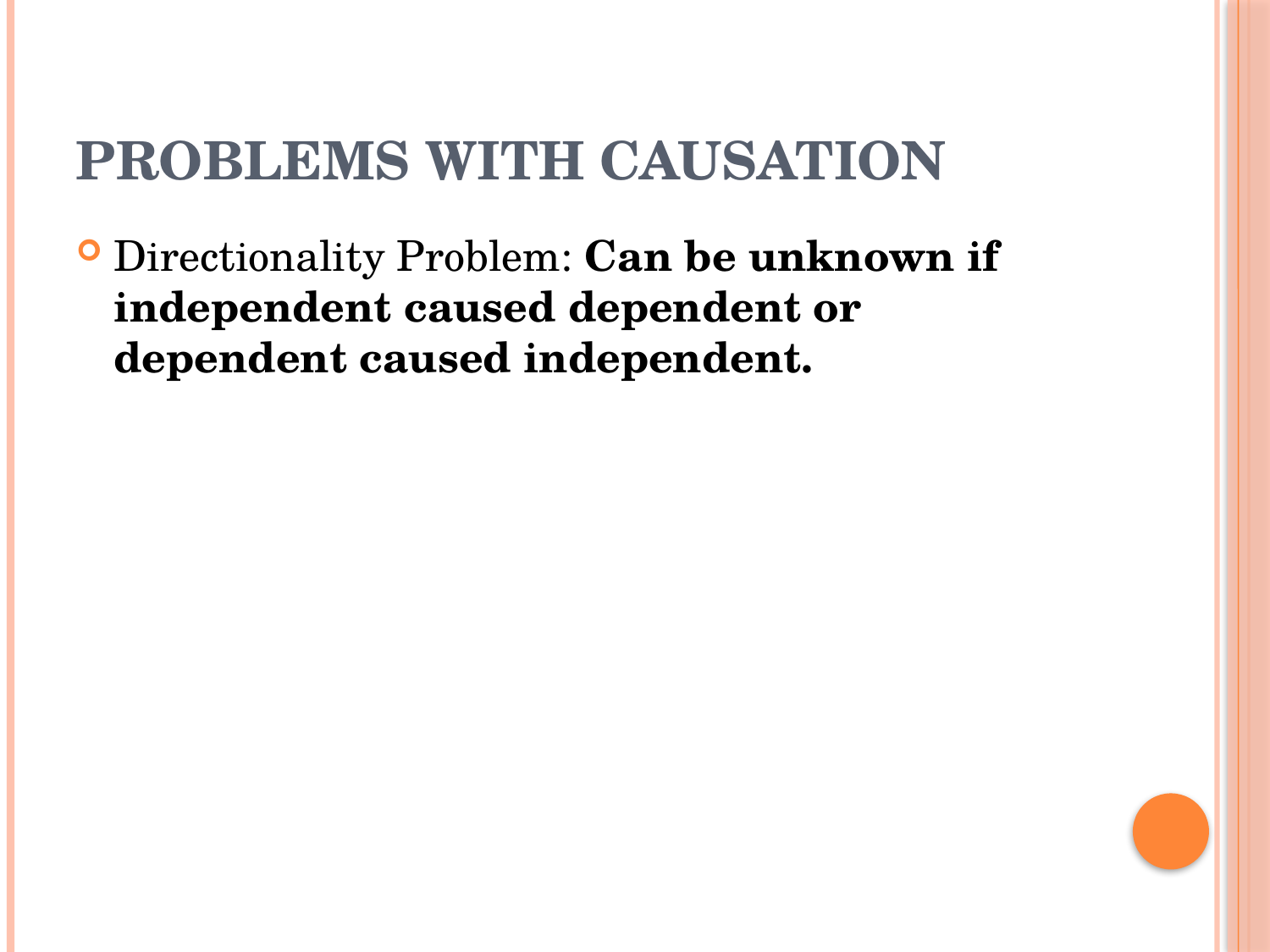

# Problems with causation
Directionality Problem: Can be unknown if independent caused dependent or dependent caused independent.